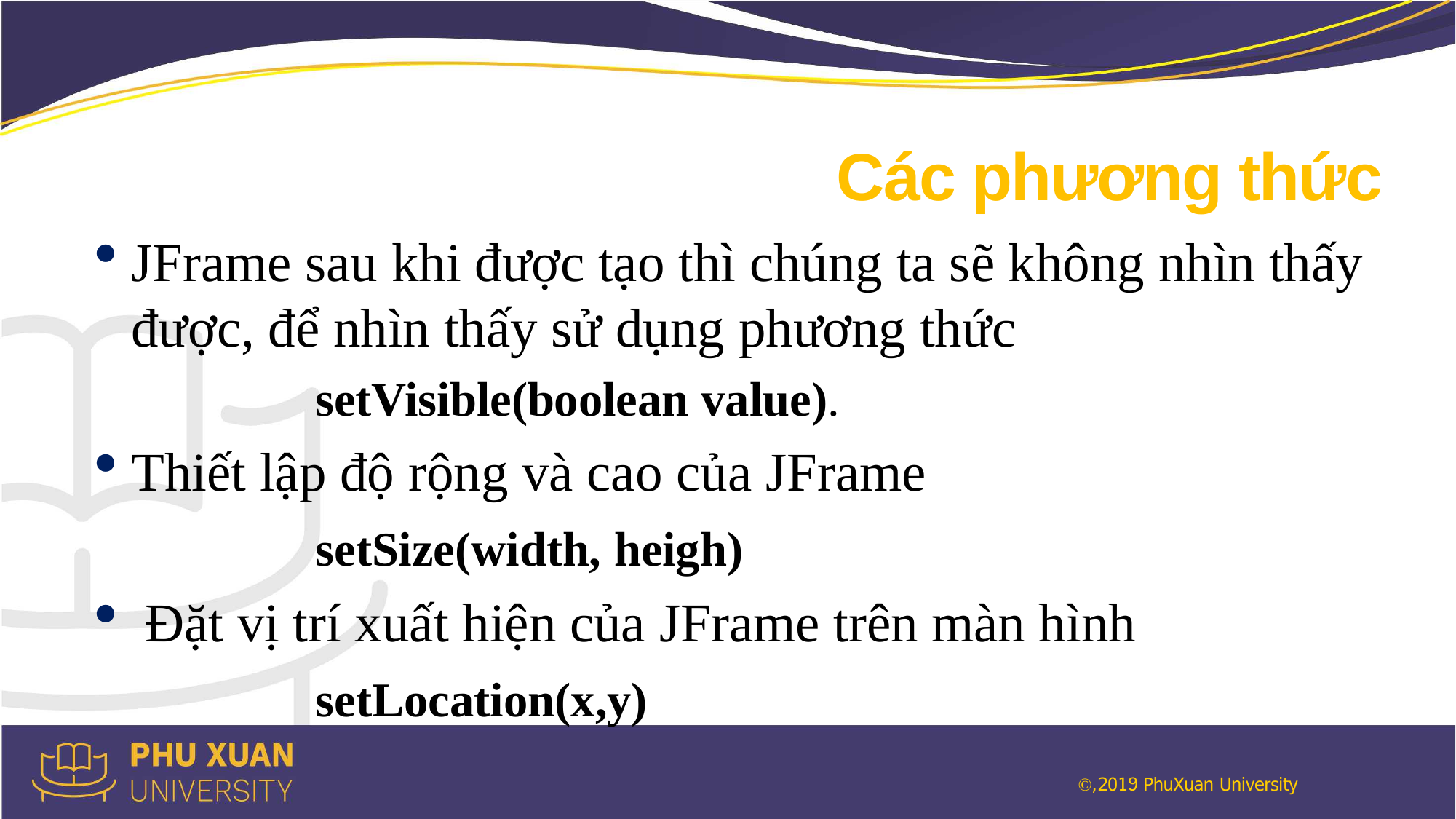

# Các phương thức
JFrame sau khi được tạo thì chúng ta sẽ không nhìn thấy được, để nhìn thấy sử dụng phương thức
		setVisible(boolean value).
Thiết lập độ rộng và cao của JFrame
		setSize(width, heigh)
Đặt vị trí xuất hiện của JFrame trên màn hình
		setLocation(x,y)